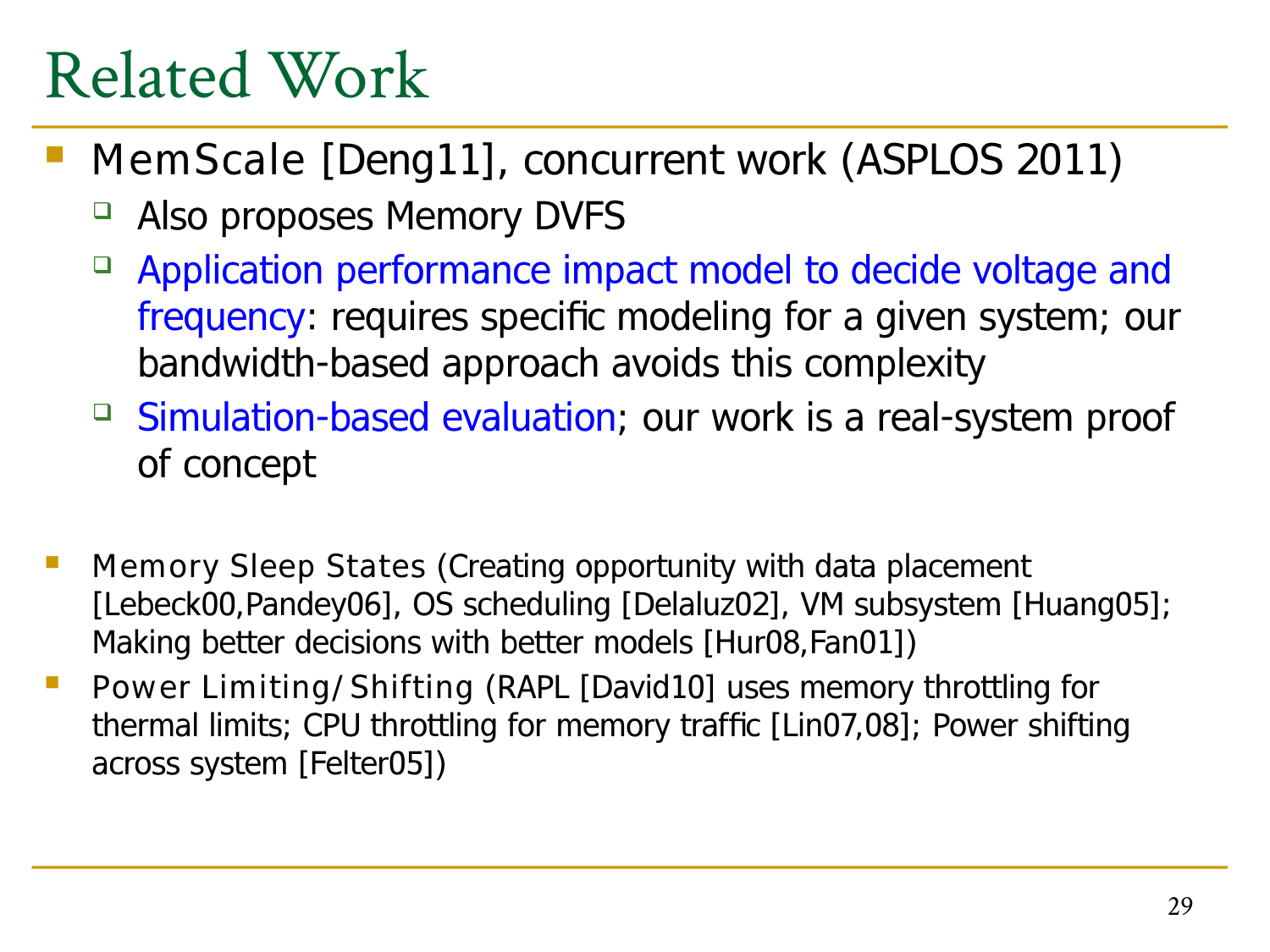

# Related Work
MemScale [Deng11], concurrent work (ASPLOS 2011)
Also proposes Memory DVFS
Application performance impact model to decide voltage and frequency: requires specific modeling for a given system; our bandwidth-based approach avoids this complexity
Simulation-based evaluation; our work is a real-system proof of concept

Memory Sleep States (Creating opportunity with data placement [Lebeck00,Pandey06], OS scheduling [Delaluz02], VM subsystem [Huang05]; Making better decisions with better models [Hur08,Fan01])
Power Limiting/Shifting (RAPL [David10] uses memory throttling for thermal limits; CPU throttling for memory traffic [Lin07,08]; Power shifting across system [Felter05])
29